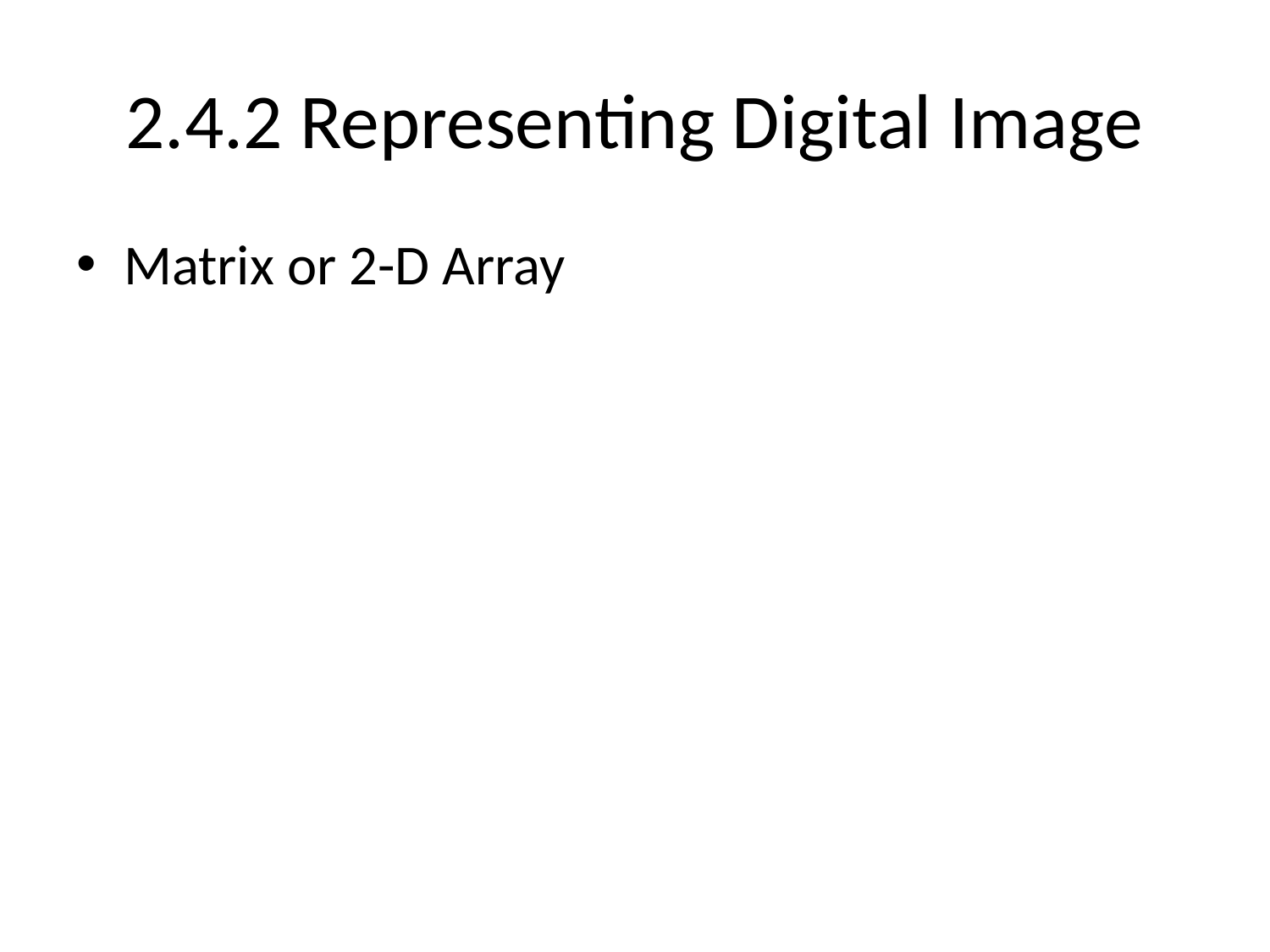

# 2.4.2 Representing Digital Image
Matrix or 2-D Array